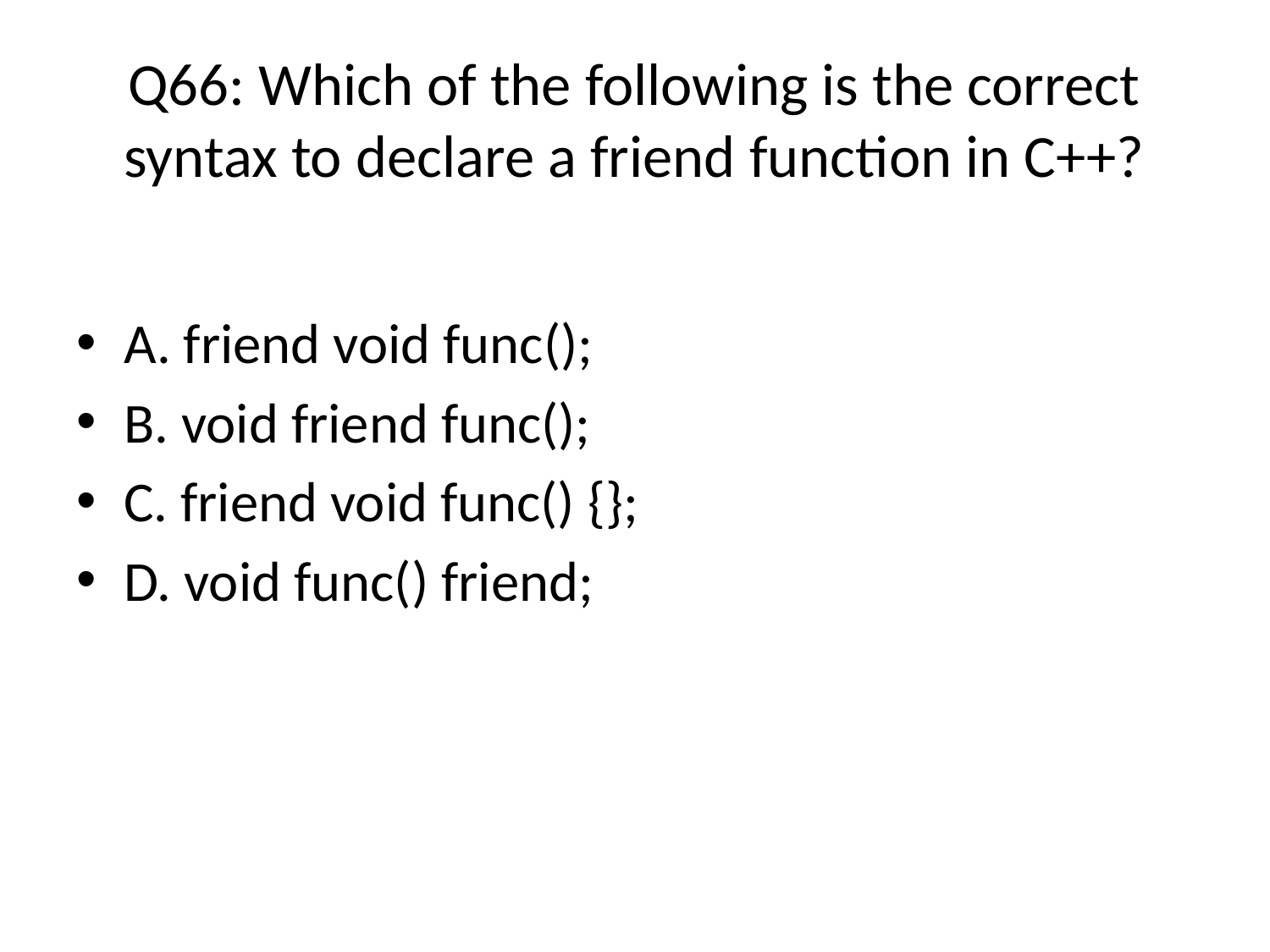

# Q66: Which of the following is the correct syntax to declare a friend function in C++?

A. friend void func(); (Answer)
B. void friend func();
C. friend void func() {};
D. void func() friend;